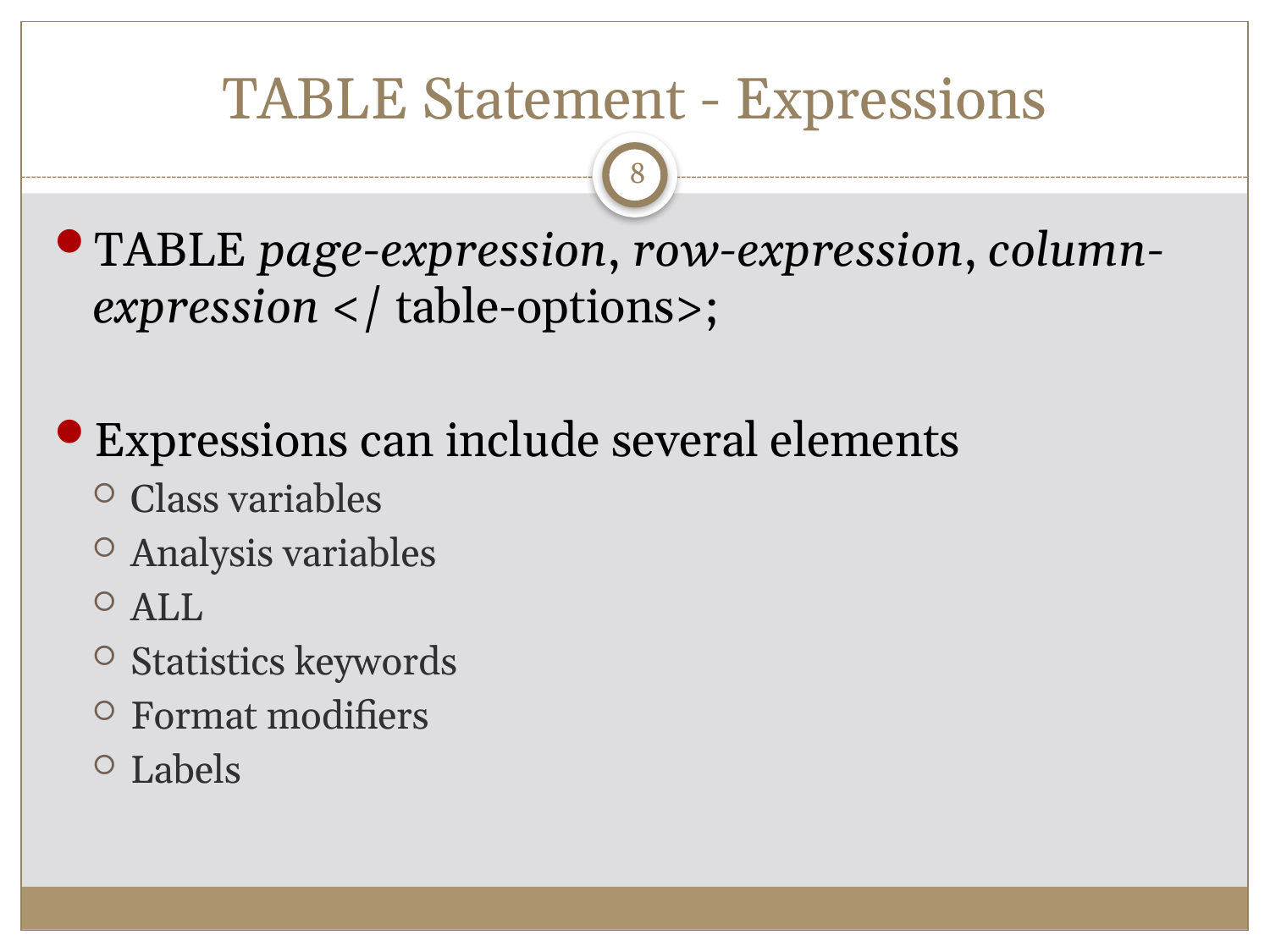

# TABLE Statement - Expressions
8
TABLE page-expression, row-expression, column-expression </ table-options>;

Expressions can include several elements
Class variables
Analysis variables
ALL
Statistics keywords
Format modifiers
Labels